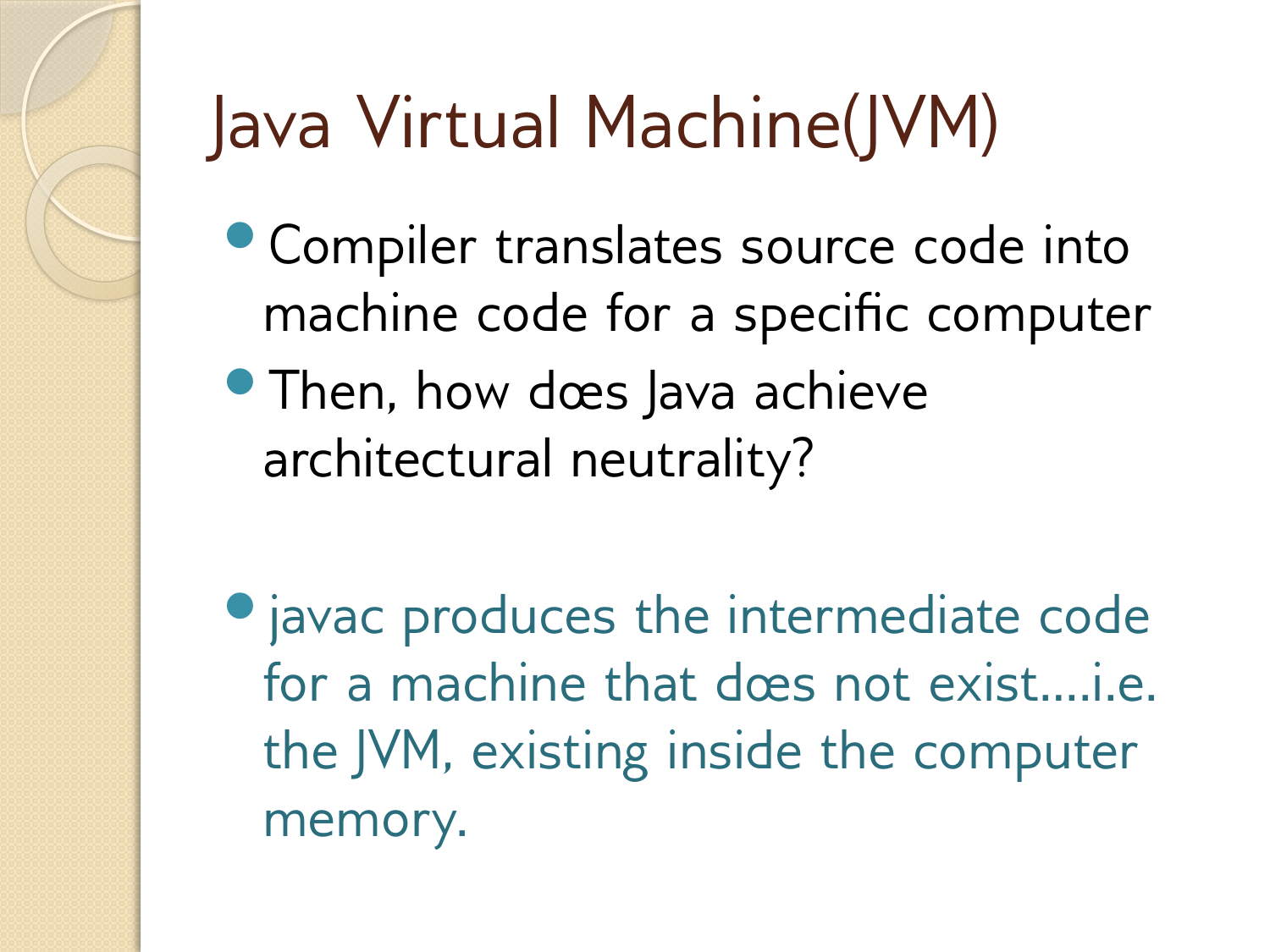

# Java Virtual Machine(JVM)
Compiler translates source code into machine code for a specific computer
Then, how does Java achieve architectural neutrality?

javac produces the intermediate code for a machine that does not exist….i.e. the JVM, existing inside the computer memory.